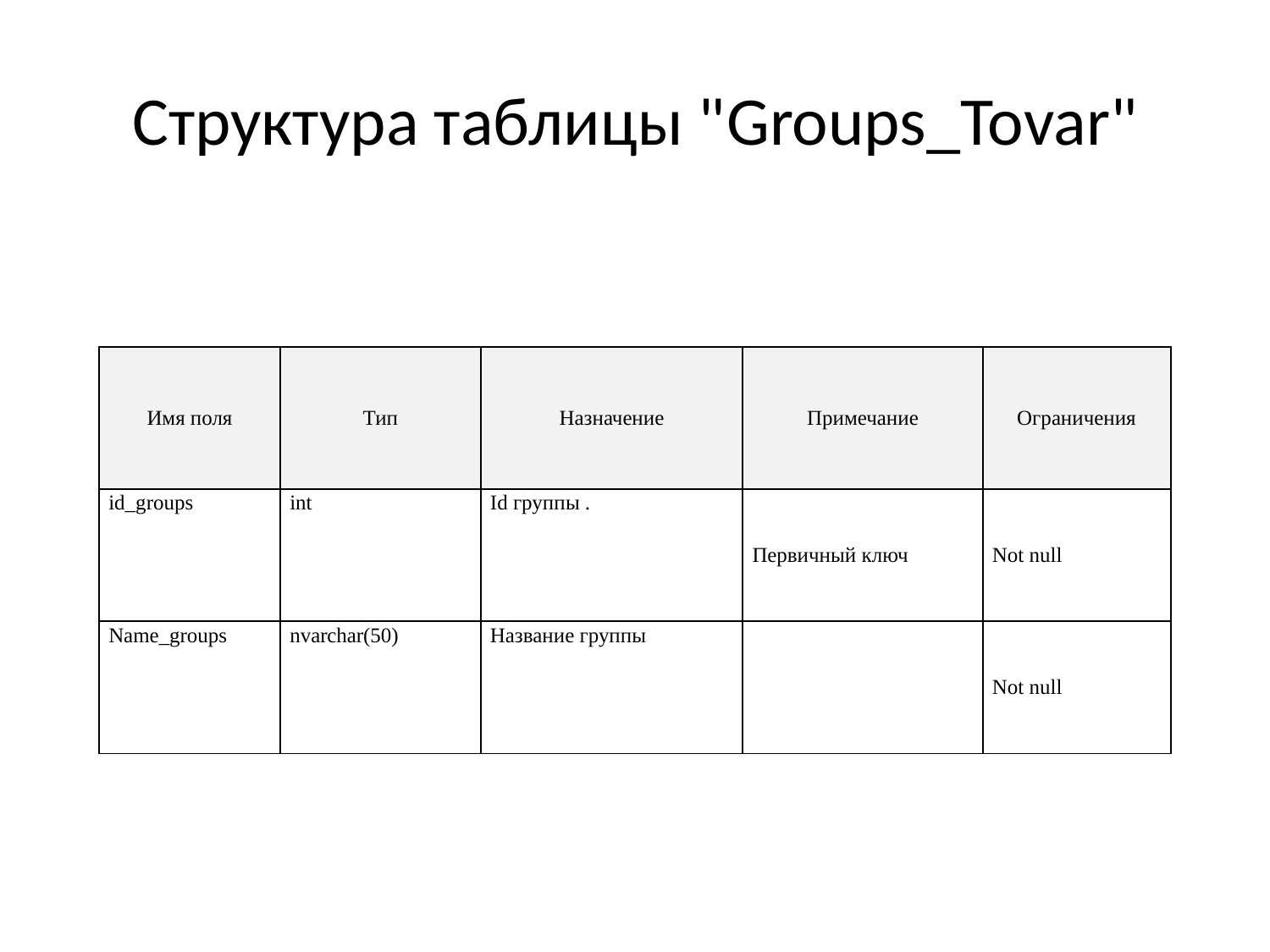

# Структура таблицы "Groups_Tovar"
| Имя поля | Тип | Назначение | Примечание | Ограничения |
| --- | --- | --- | --- | --- |
| id\_groups | int | Id группы . | Первичный ключ | Not null |
| Name\_groups | nvarchar(50) | Название группы |  | Not null |